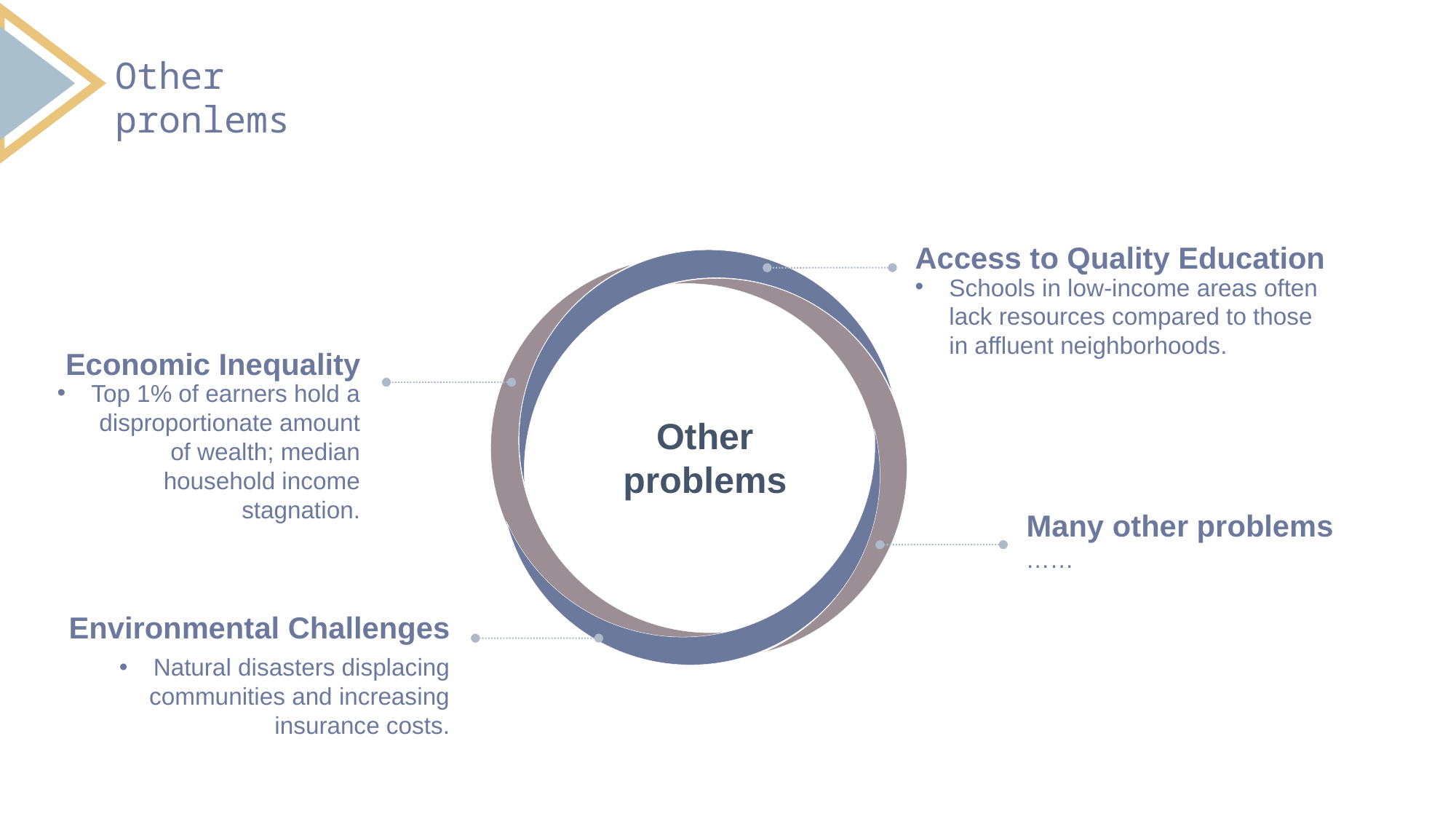

Other pronlems

Access to Quality Education

Schools in low-income areas often lack resources compared to those in affluent neighborhoods.

Economic Inequality

Top 1% of earners hold a disproportionate amount of wealth; median household income stagnation.

Other problems
Many other problems
……

Environmental Challenges

Natural disasters displacing communities and increasing insurance costs.